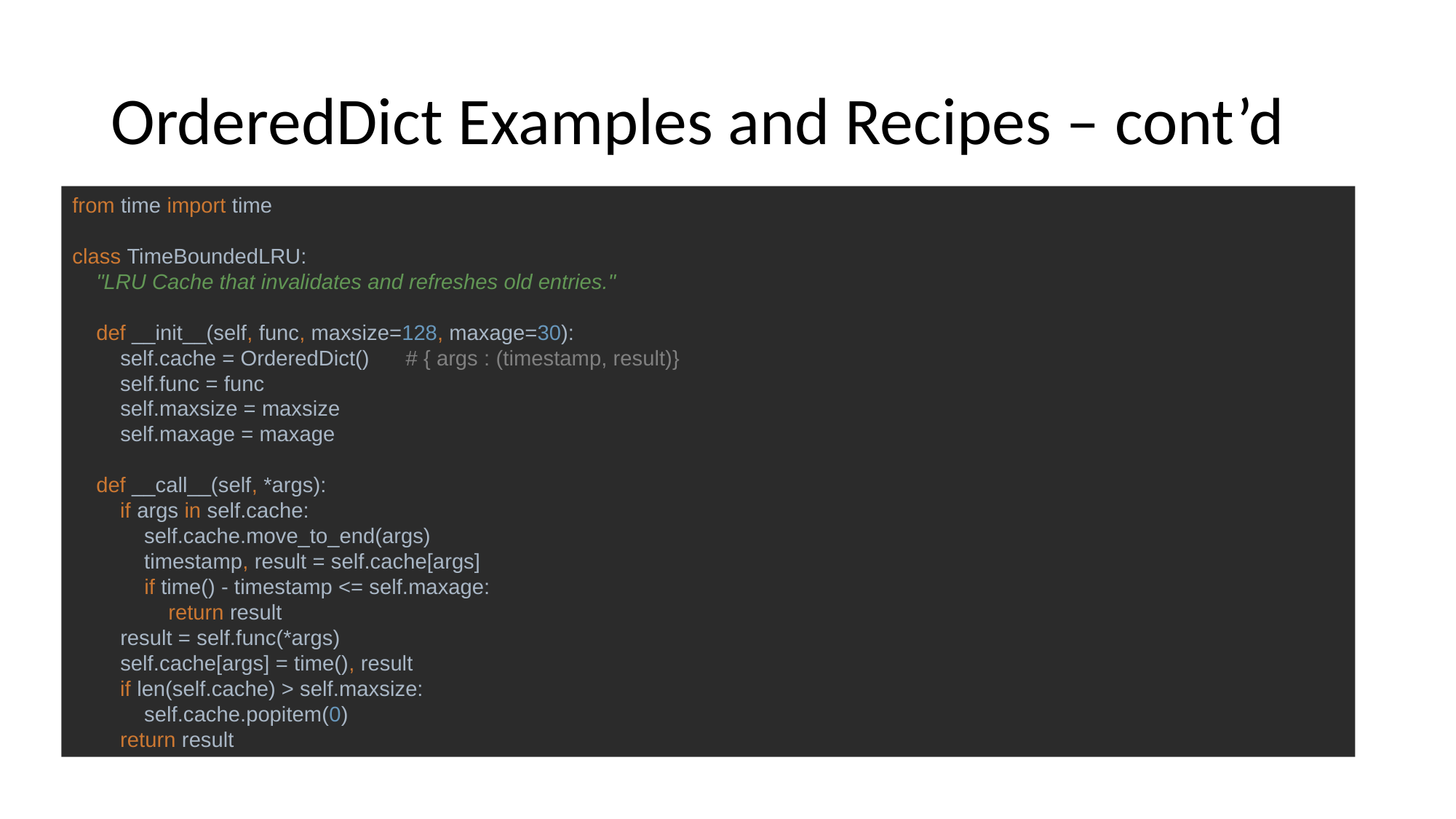

# OrderedDict Examples and Recipes – cont’d
from time import time
class TimeBoundedLRU:
    "LRU Cache that invalidates and refreshes old entries."
    def __init__(self, func, maxsize=128, maxage=30):
        self.cache = OrderedDict()      # { args : (timestamp, result)}
        self.func = func
        self.maxsize = maxsize
        self.maxage = maxage
    def __call__(self, *args):
        if args in self.cache:
            self.cache.move_to_end(args)
            timestamp, result = self.cache[args]
            if time() - timestamp <= self.maxage:
                return result
        result = self.func(*args)
        self.cache[args] = time(), result
        if len(self.cache) > self.maxsize:
            self.cache.popitem(0)
        return result